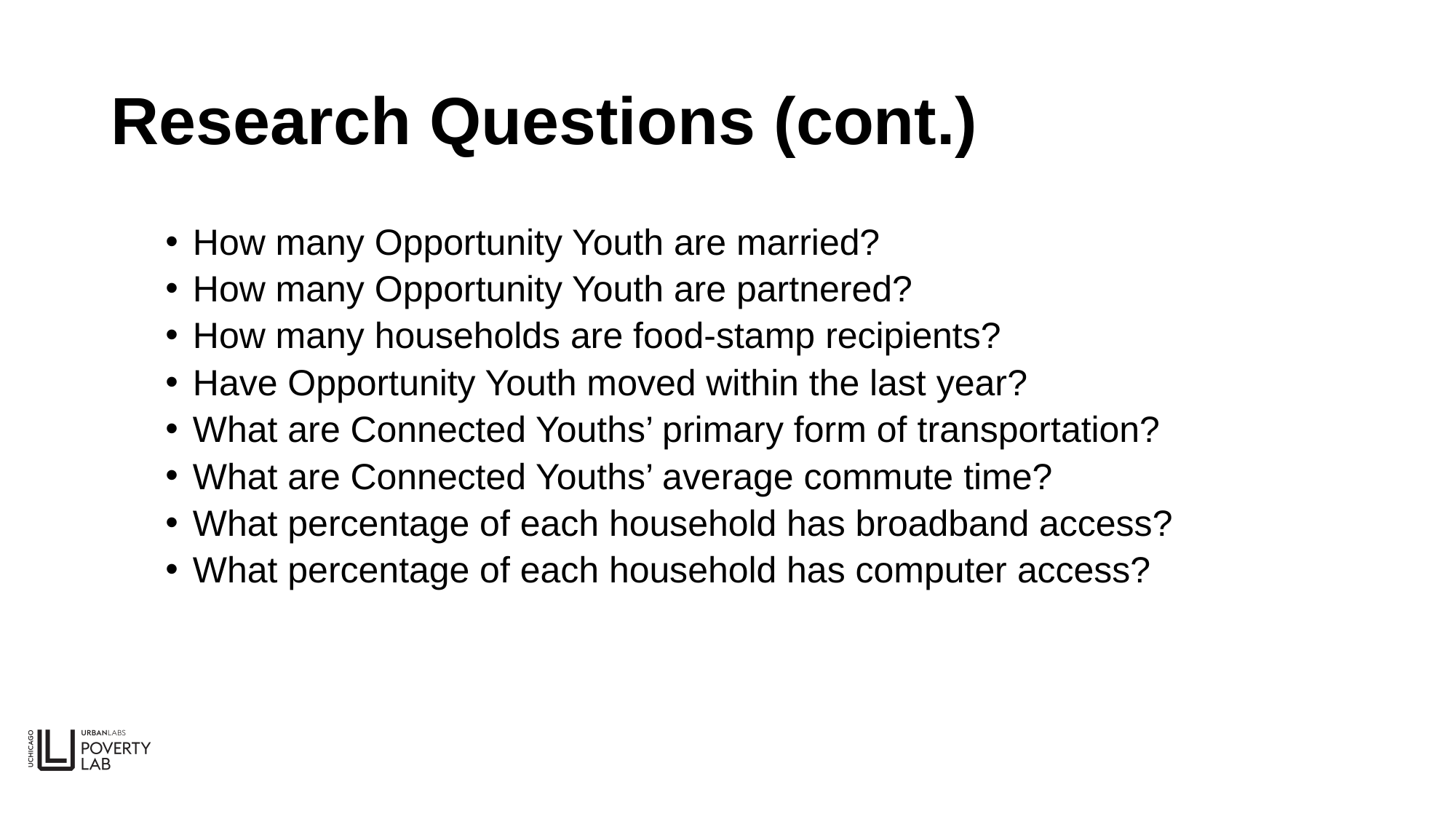

# Research Questions (cont.)
How many Opportunity Youth are married?
How many Opportunity Youth are partnered?
How many households are food-stamp recipients?
Have Opportunity Youth moved within the last year?
What are Connected Youths’ primary form of transportation?
What are Connected Youths’ average commute time?
What percentage of each household has broadband access?
What percentage of each household has computer access?